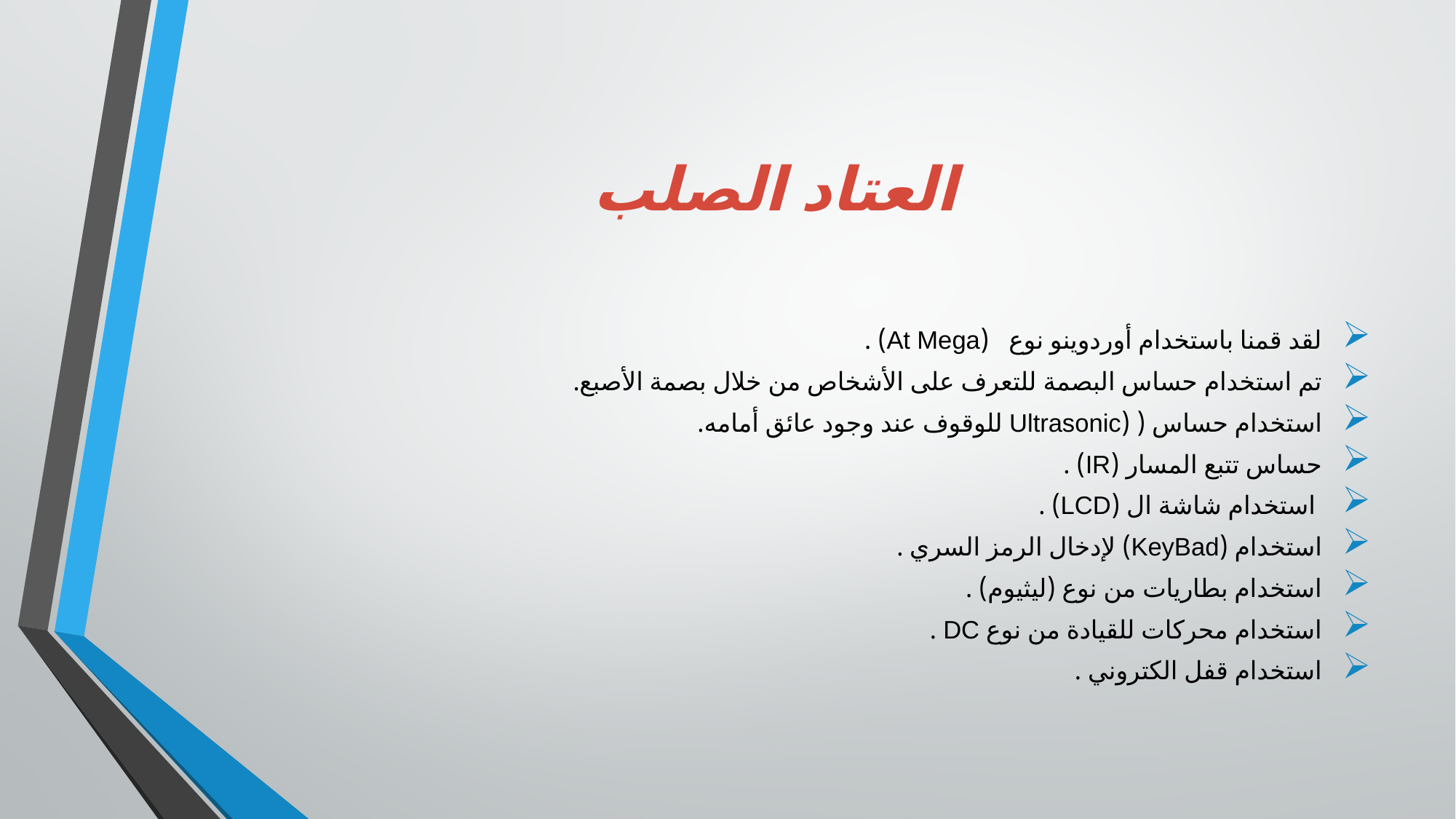

# العتاد الصلب
 لقد قمنا باستخدام أوردوينو نوع   (At Mega) .
 تم استخدام حساس البصمة للتعرف على الأشخاص من خلال بصمة الأصبع.
 استخدام حساس ( (Ultrasonic للوقوف عند وجود عائق أمامه.
 حساس تتبع المسار (IR) .
  استخدام شاشة ال (LCD) .
 استخدام (KeyBad) لإدخال الرمز السري .
 استخدام بطاريات من نوع (ليثيوم) .
 استخدام محركات للقيادة من نوع DC .
 استخدام قفل الكتروني .